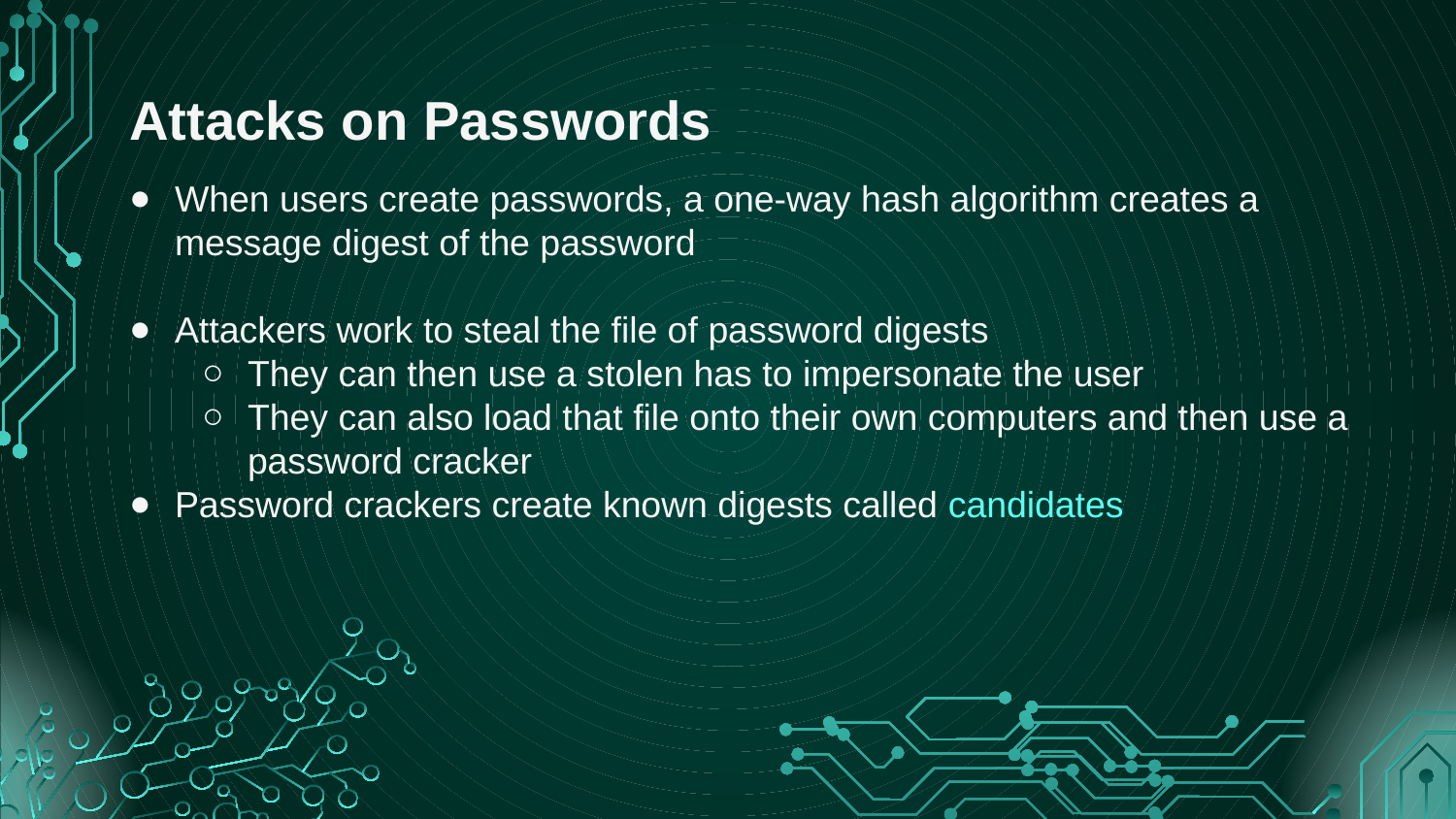

# Attacks on Passwords
When users create passwords, a one-way hash algorithm creates a message digest of the password

Attackers work to steal the file of password digests
They can then use a stolen has to impersonate the user
They can also load that file onto their own computers and then use a password cracker
Password crackers create known digests called candidates